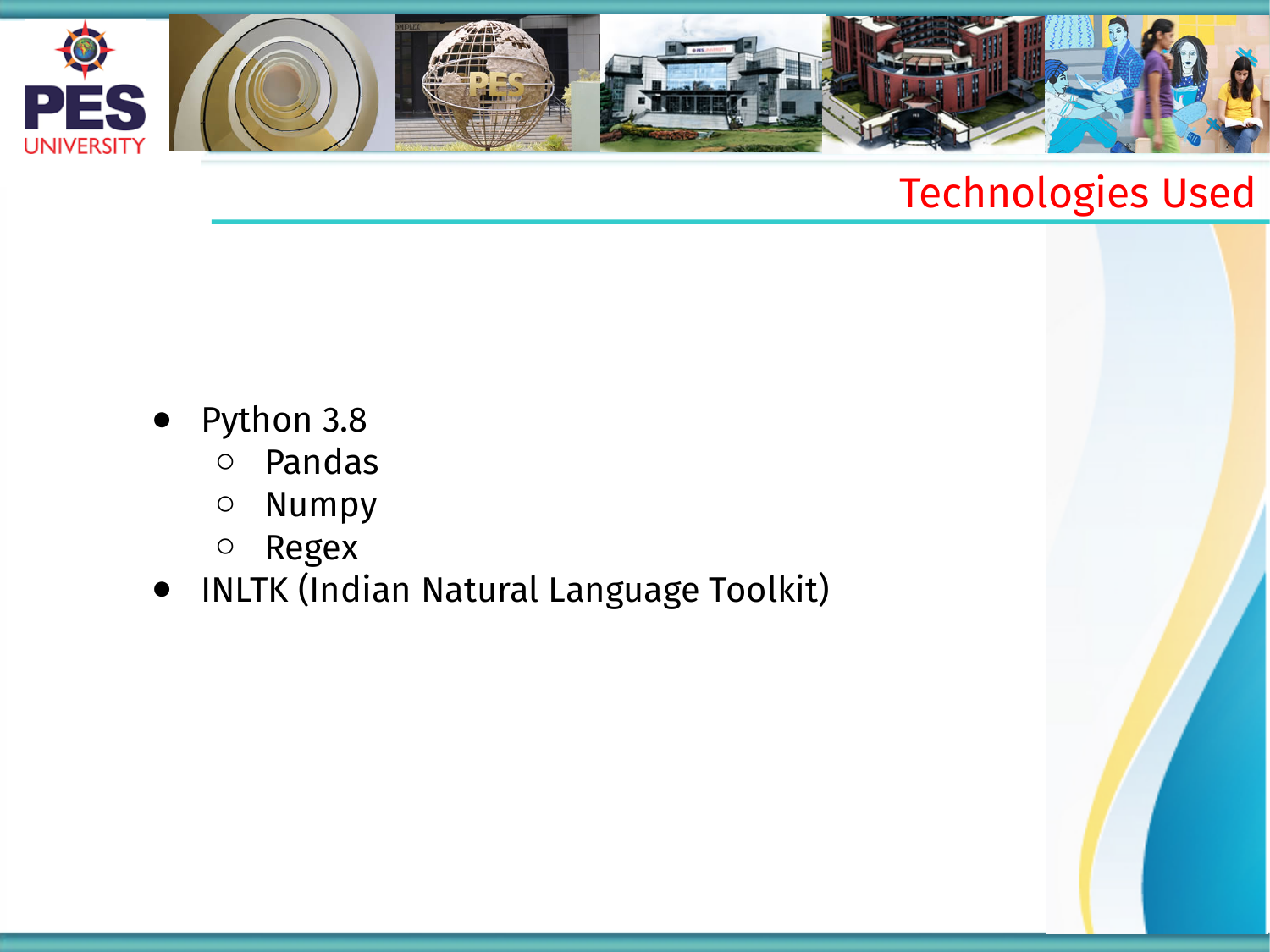

Technologies Used

Python 3.8
Pandas
Numpy
Regex
INLTK (Indian Natural Language Toolkit)